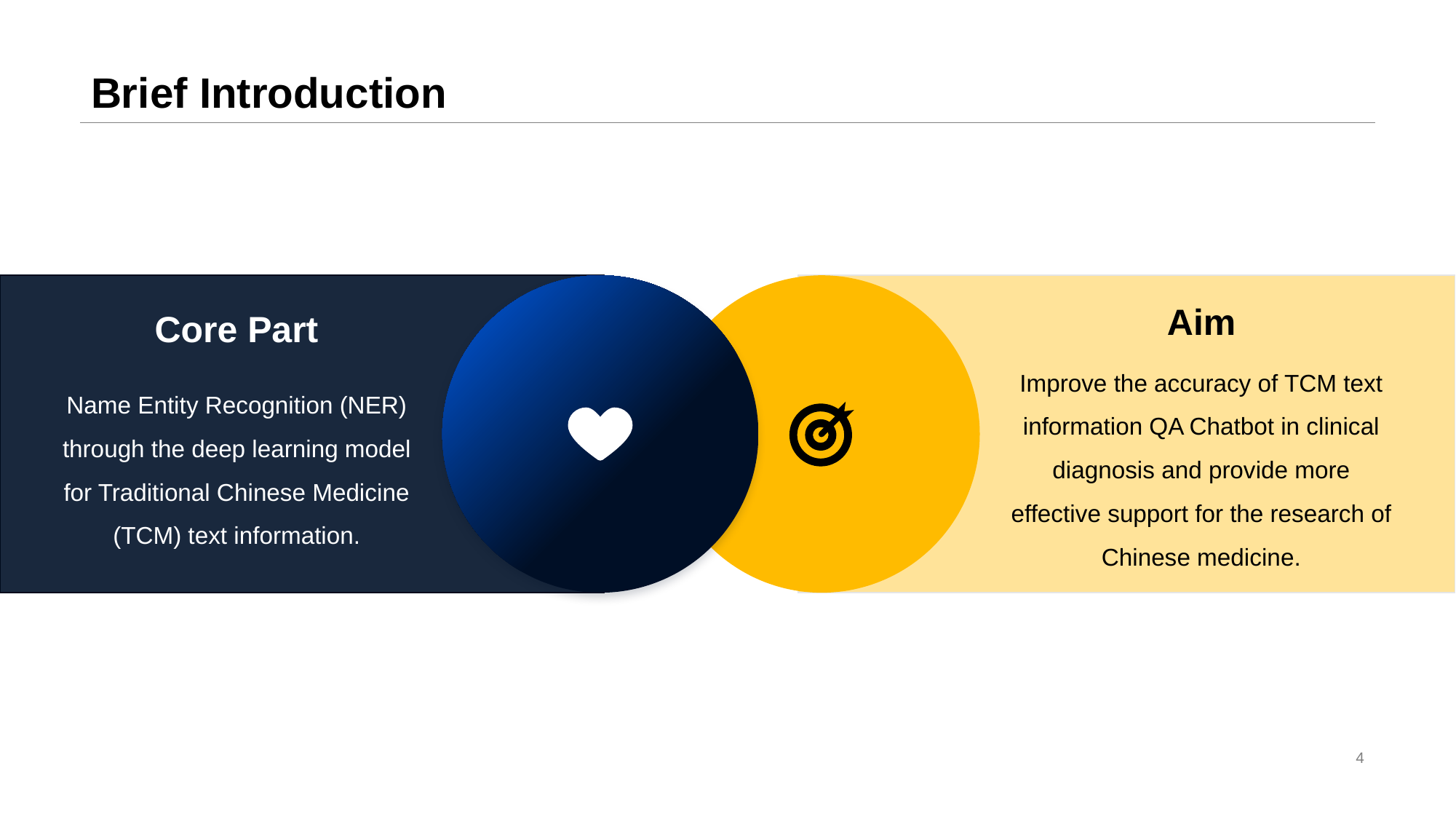

# Brief Introduction

Aim
Improve the accuracy of TCM text information QA Chatbot in clinical diagnosis and provide more effective support for the research of Chinese medicine.
Core Part
Name Entity Recognition (NER) through the deep learning model for Traditional Chinese Medicine (TCM) text information.
4